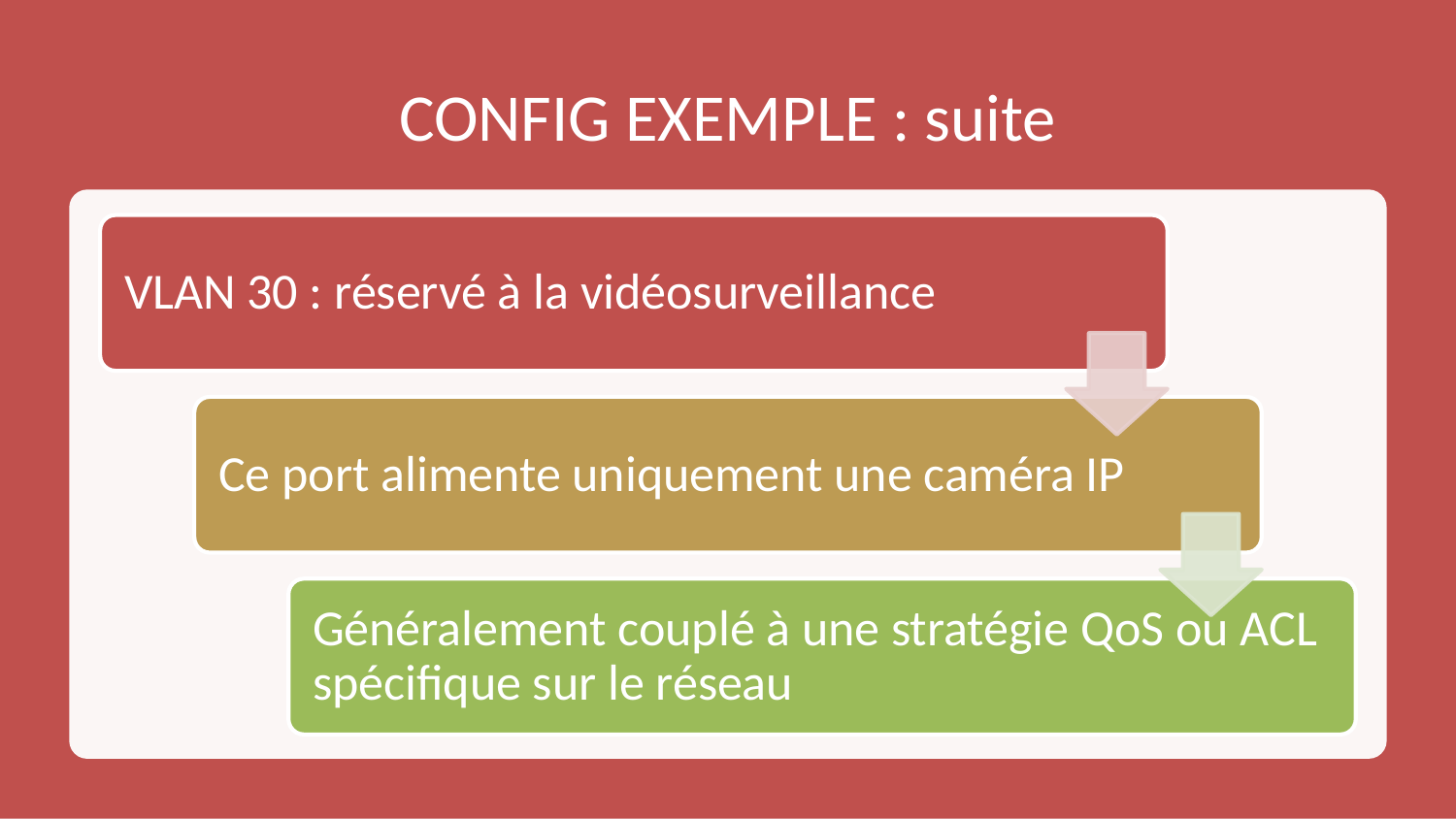

# CONFIG EXEMPLE : suite

VLAN 30 : réservé à la vidéosurveillance
Ce port alimente uniquement une caméra IP
Généralement couplé à une stratégie QoS ou ACL spécifique sur le réseau